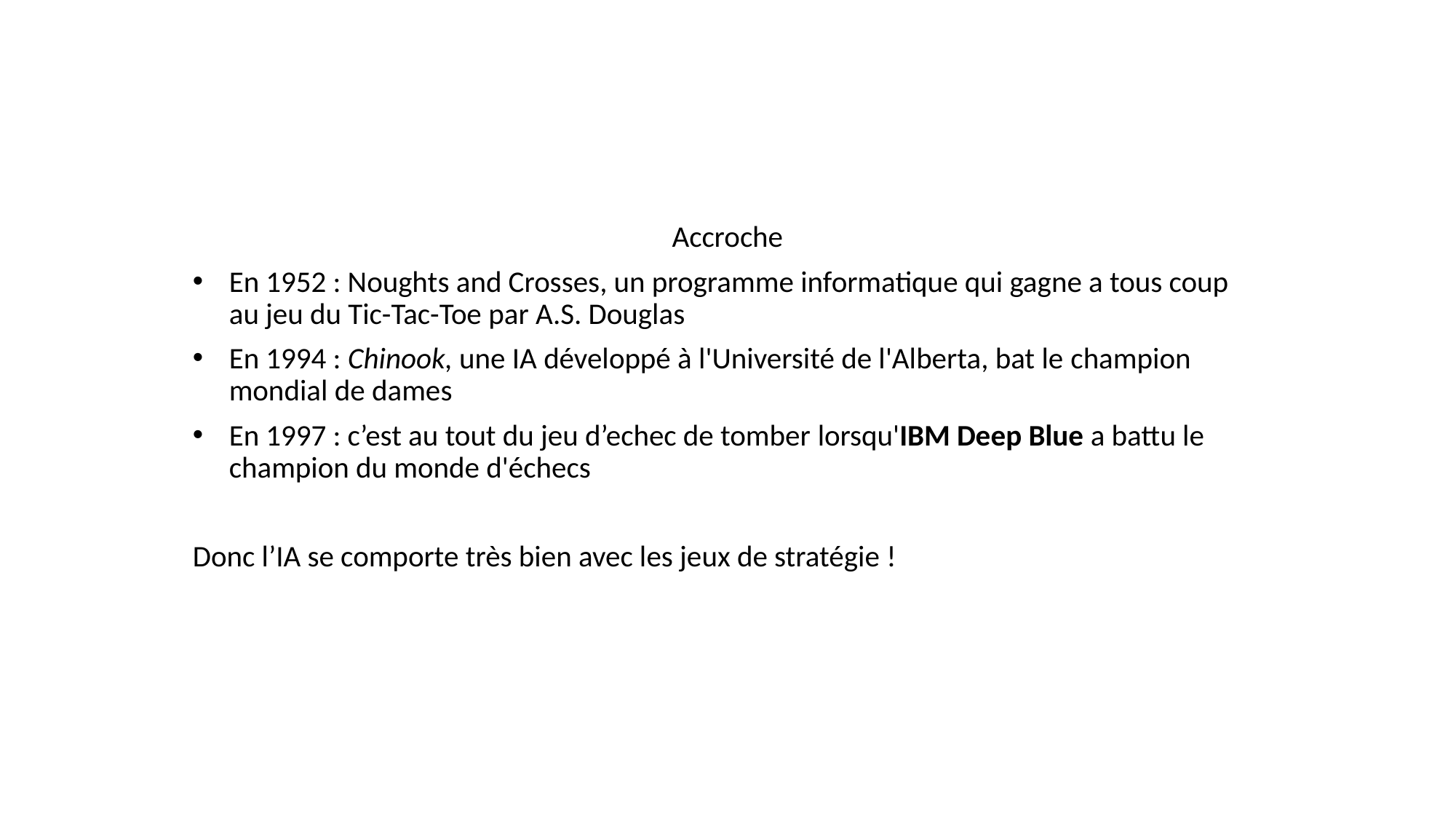

Accroche
En 1952 : Noughts and Crosses, un programme informatique qui gagne a tous coup au jeu du Tic-Tac-Toe par A.S. Douglas
En 1994 : Chinook, une IA développé à l'Université de l'Alberta, bat le champion mondial de dames
En 1997 : c’est au tout du jeu d’echec de tomber lorsqu'IBM Deep Blue a battu le champion du monde d'échecs

Donc l’IA se comporte très bien avec les jeux de stratégie !